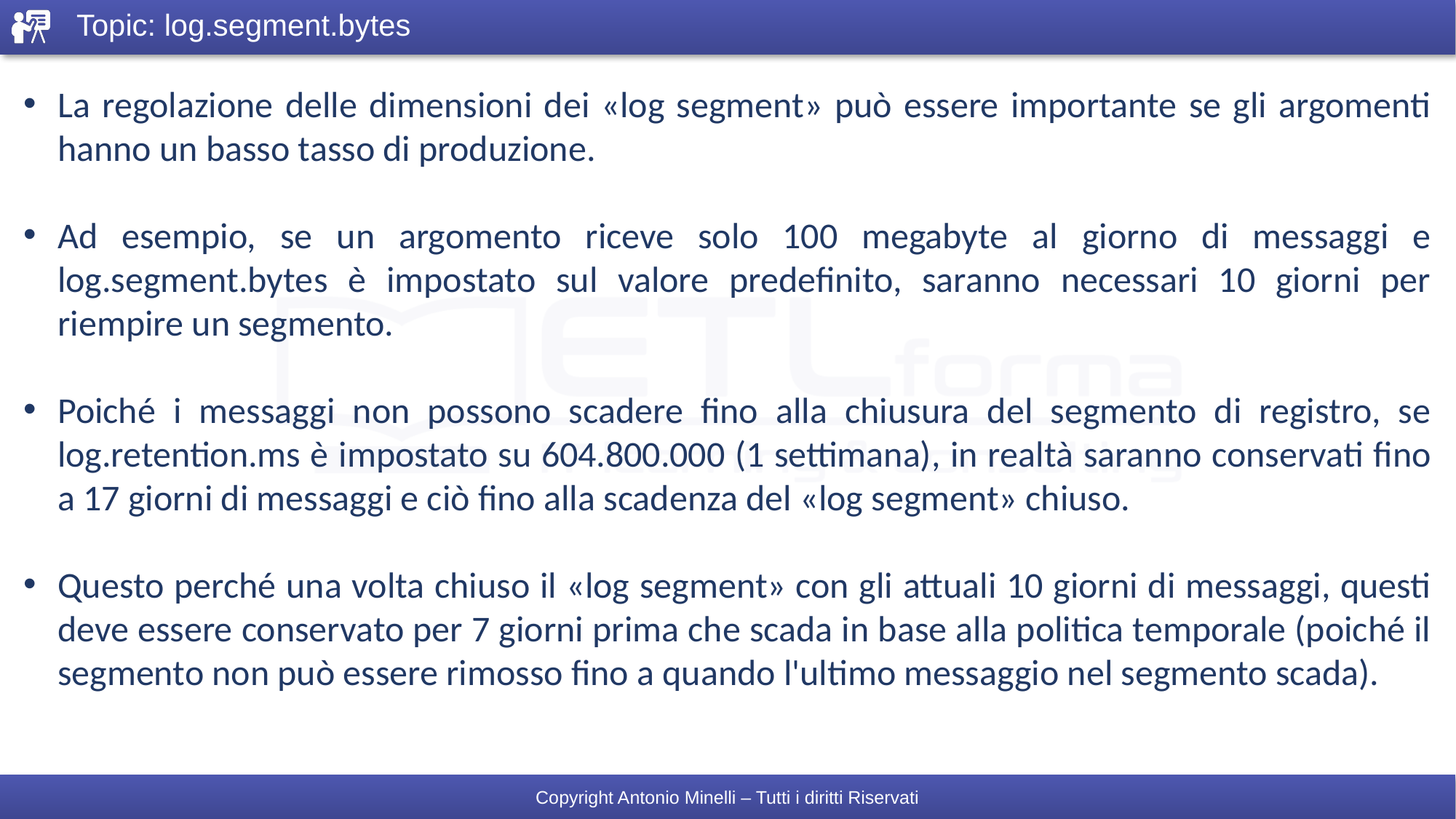

# Topic: log.segment.bytes
La regolazione delle dimensioni dei «log segment» può essere importante se gli argomenti hanno un basso tasso di produzione.

Ad esempio, se un argomento riceve solo 100 megabyte al giorno di messaggi e log.segment.bytes è impostato sul valore predefinito, saranno necessari 10 giorni per riempire un segmento.

Poiché i messaggi non possono scadere fino alla chiusura del segmento di registro, se log.retention.ms è impostato su 604.800.000 (1 settimana), in realtà saranno conservati fino a 17 giorni di messaggi e ciò fino alla scadenza del «log segment» chiuso.

Questo perché una volta chiuso il «log segment» con gli attuali 10 giorni di messaggi, questi deve essere conservato per 7 giorni prima che scada in base alla politica temporale (poiché il segmento non può essere rimosso fino a quando l'ultimo messaggio nel segmento scada).